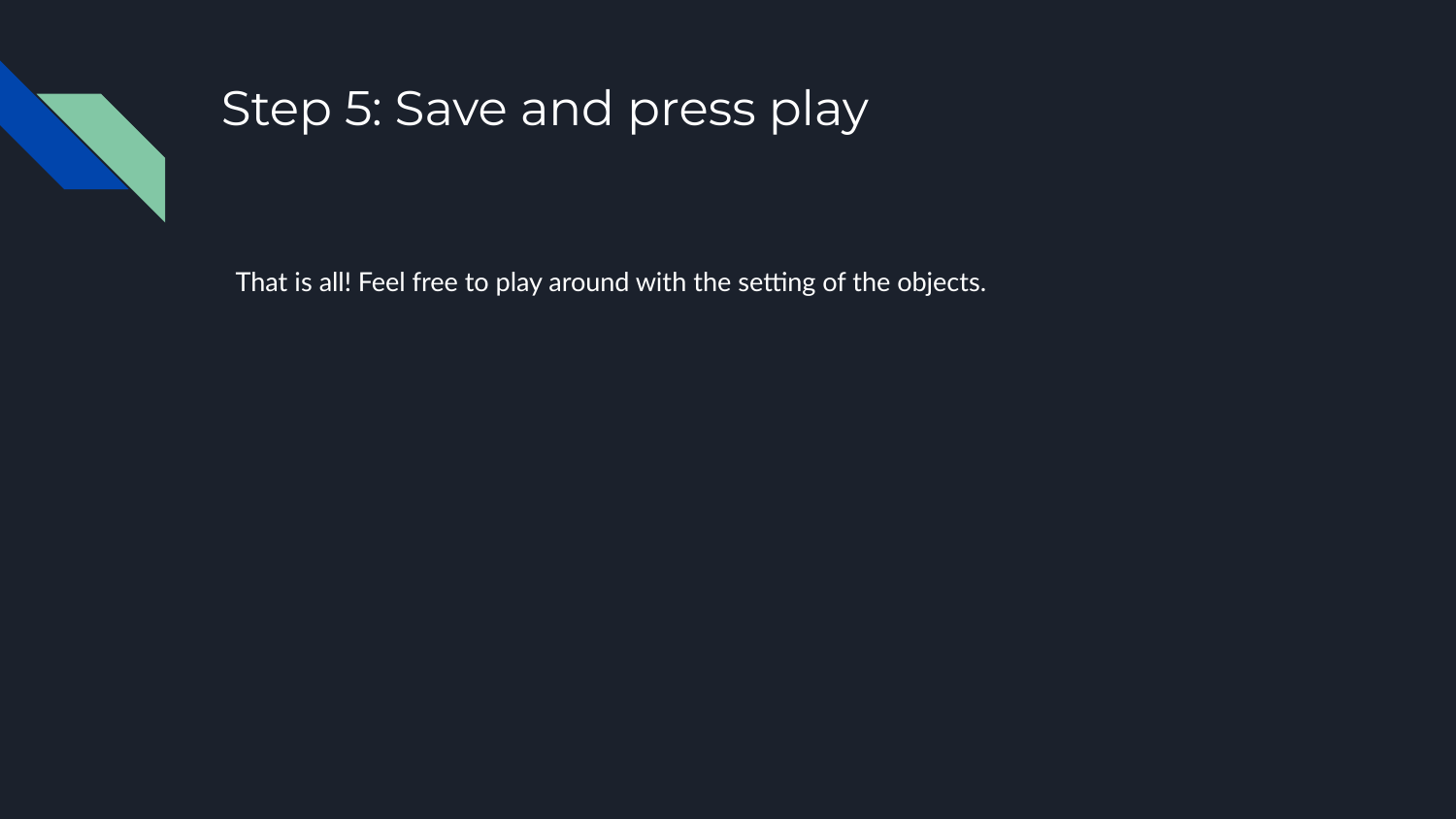

# Step 5: Save and press play
That is all! Feel free to play around with the setting of the objects.